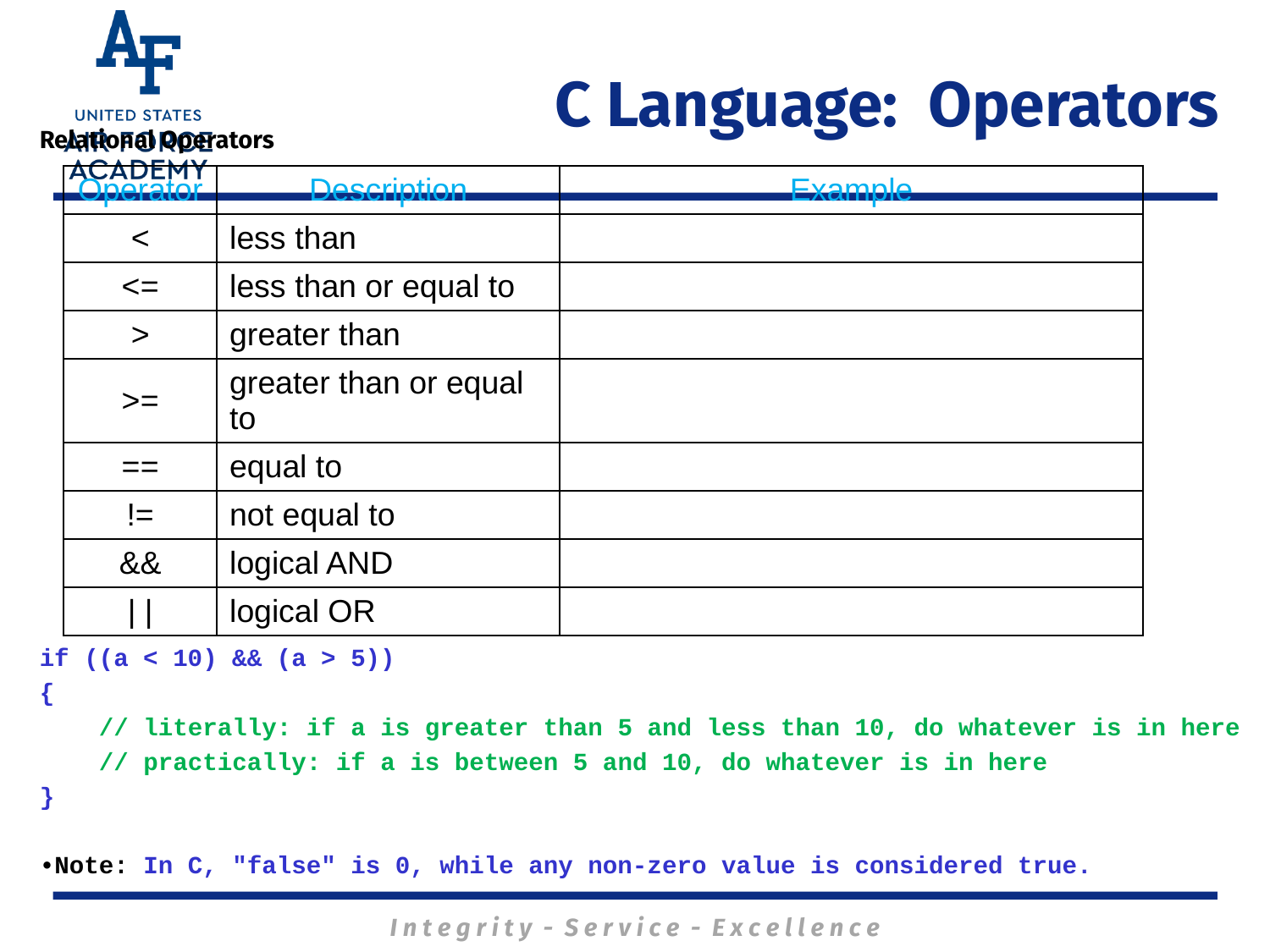

# C Language:  Operators
Relational Operators

if ((a < 10) && (a > 5))
{
    // literally: if a is greater than 5 and less than 10, do whatever is in here
    // practically: if a is between 5 and 10, do whatever is in here
}

•Note: In C, "false" is 0, while any non-zero value is considered true.
| Operator | Description | Example |
| --- | --- | --- |
| < | less than |  |
| <= | less than or equal to |  |
| > | greater than |  |
| >= | greater than or equal to |  |
| == | equal to |  |
| != | not equal to |  |
| && | logical AND |  |
| | | | logical OR |  |